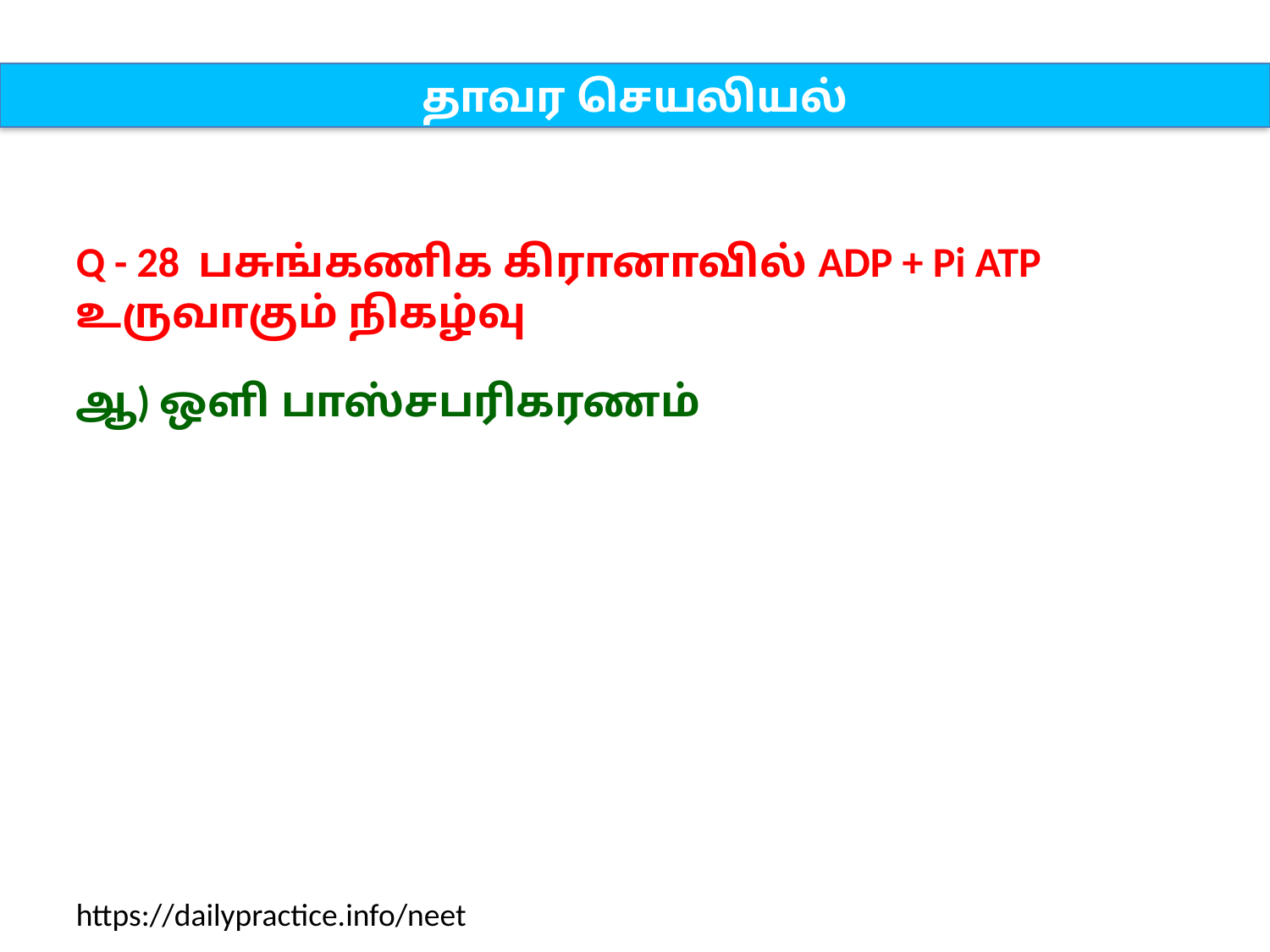

தாவர செயலியல்

Q - 28  பசுங்கணிக கிரானாவில் ADP + Pi ATP உருவாகும் நிகழ்வு

ஆ) ஒளி பாஸ்சபரிகரணம்
https://dailypractice.info/neet